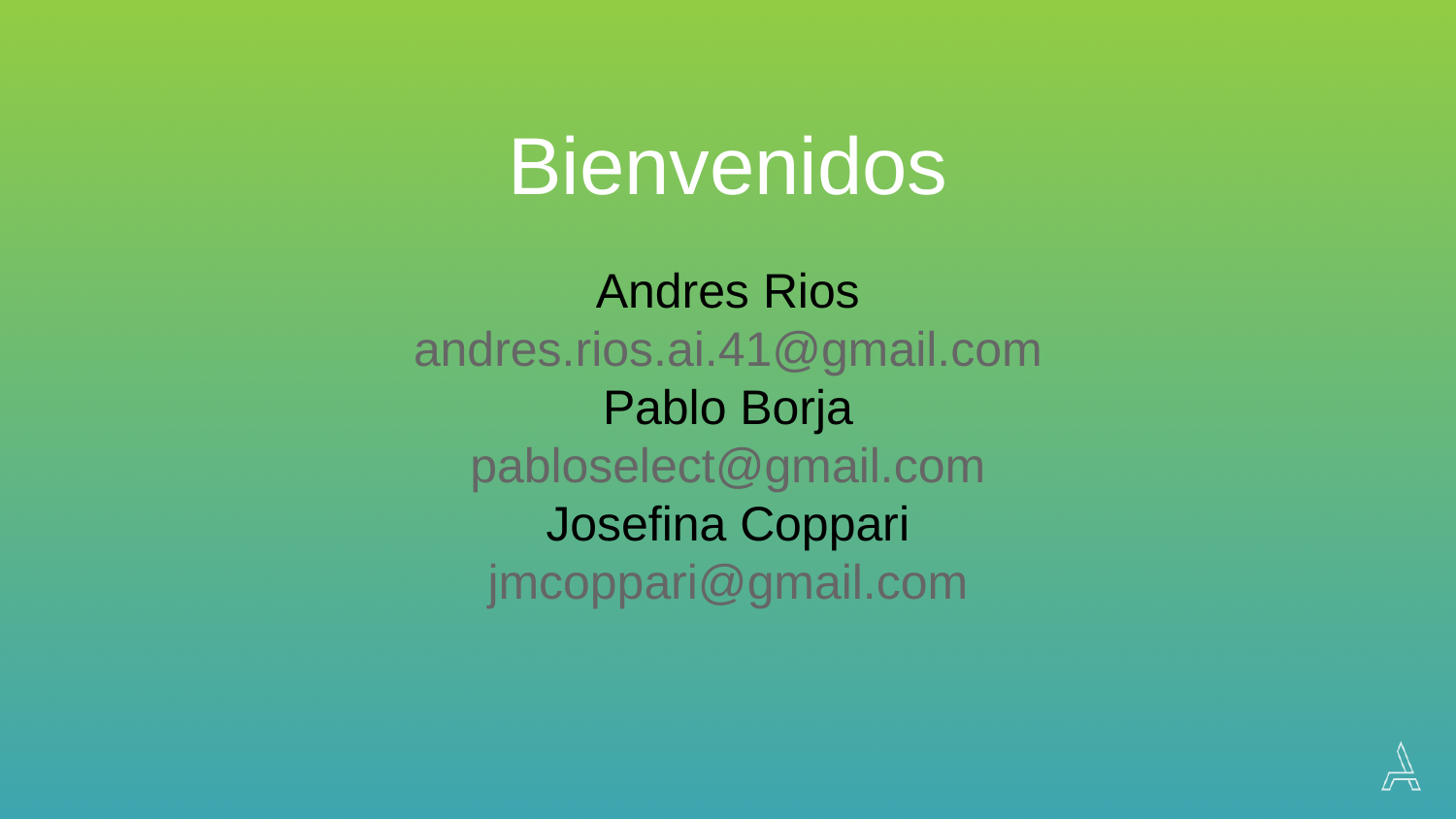

Bienvenidos
Andres Rios
andres.rios.ai.41@gmail.com
Pablo Borja
pabloselect@gmail.com
Josefina Coppari
jmcoppari@gmail.com